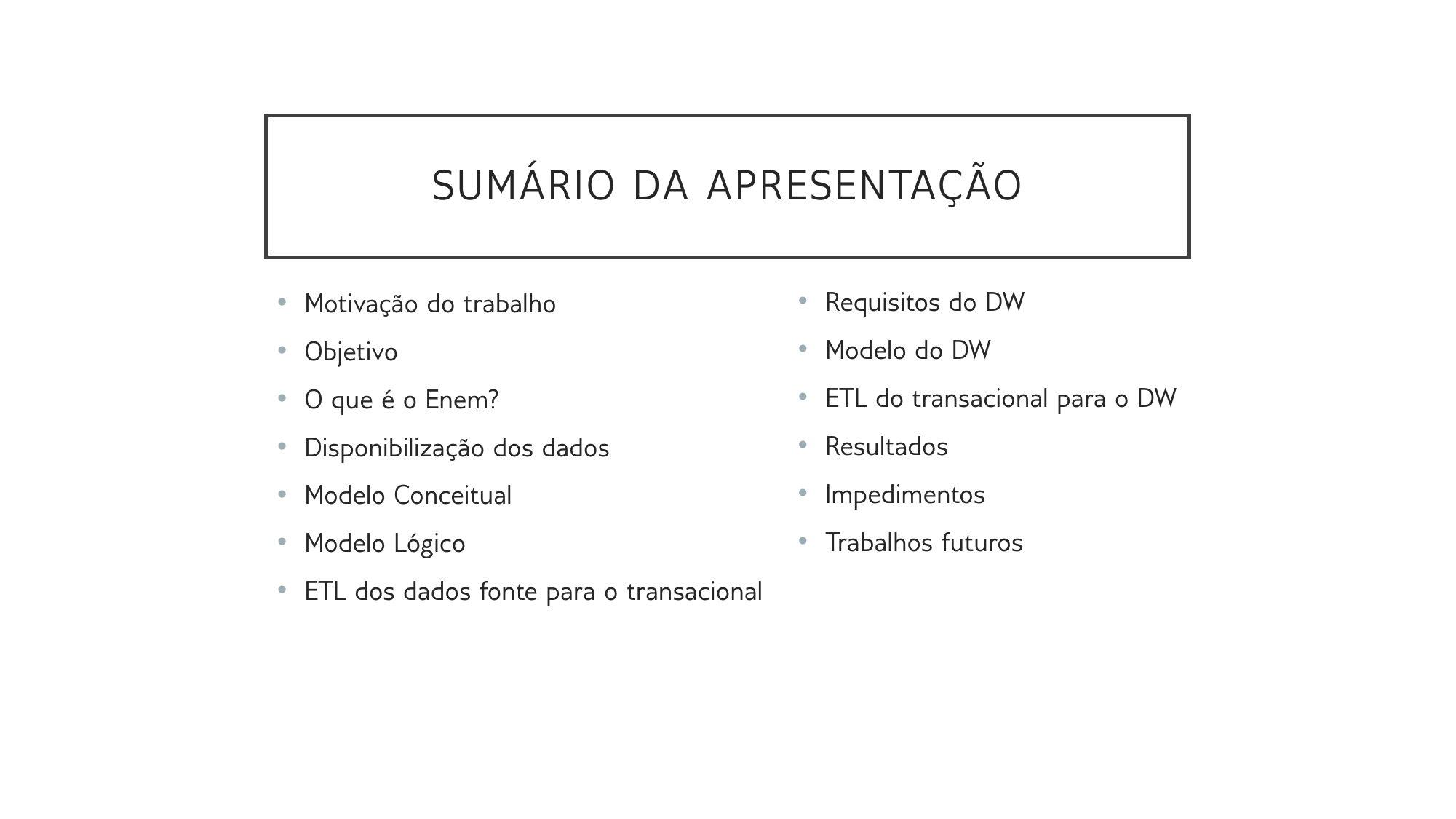

# Sumário da apresentação
Requisitos do DW
Modelo do DW
ETL do transacional para o DW
Resultados
Impedimentos
Trabalhos futuros
Motivação do trabalho
Objetivo
O que é o Enem?
Disponibilização dos dados
Modelo Conceitual
Modelo Lógico
ETL dos dados fonte para o transacional